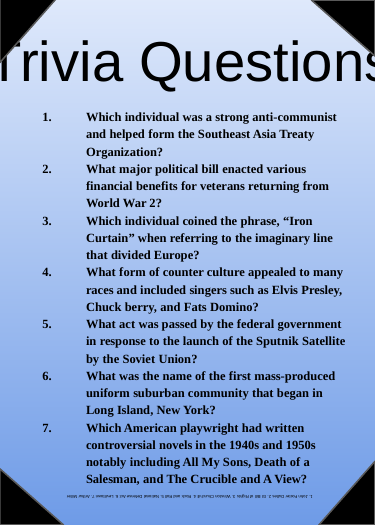

# Trivia Questions
Which individual was a strong anti-communist and helped form the Southeast Asia Treaty Organization?
What major political bill enacted various financial benefits for veterans returning from World War 2?
Which individual coined the phrase, “Iron Curtain” when referring to the imaginary line that divided Europe?
What form of counter culture appealed to many races and included singers such as Elvis Presley, Chuck berry, and Fats Domino?
What act was passed by the federal government in response to the launch of the Sputnik Satellite by the Soviet Union?
What was the name of the first mass-produced uniform suburban community that began in Long Island, New York?
Which American playwright had written controversial novels in the 1940s and 1950s notably including All My Sons, Death of a Salesman, and The Crucible and A View?

1. John Foster Dulles 2. GI Bill of Rights 3. Winston Churchill 4. Rock and Roll 5. National Defense Act 6. Levittown 7. Arthur Miller